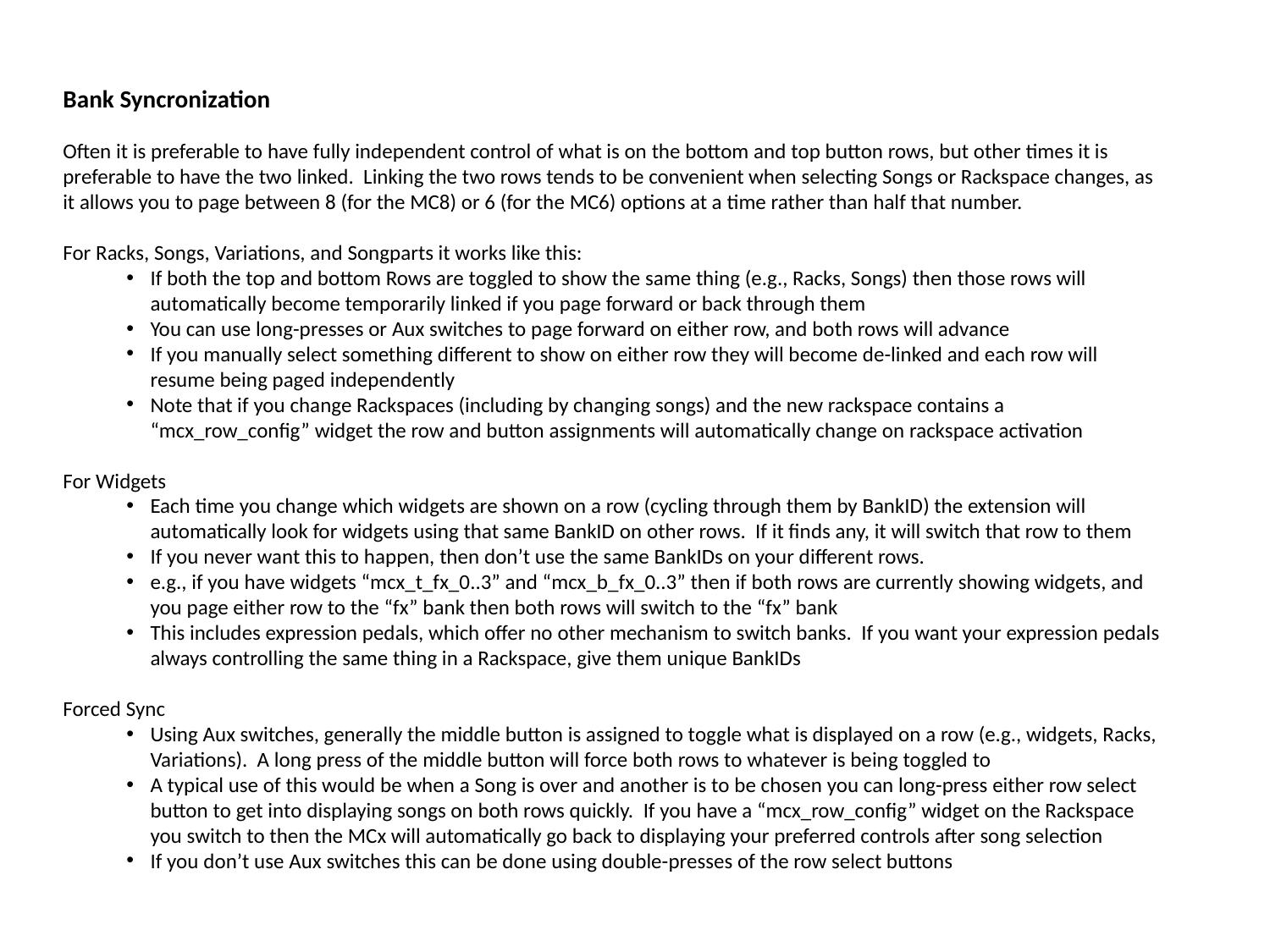

Bank Syncronization

Often it is preferable to have fully independent control of what is on the bottom and top button rows, but other times it is preferable to have the two linked.  Linking the two rows tends to be convenient when selecting Songs or Rackspace changes, as it allows you to page between 8 (for the MC8) or 6 (for the MC6) options at a time rather than half that number.

For Racks, Songs, Variations, and Songparts it works like this:
If both the top and bottom Rows are toggled to show the same thing (e.g., Racks, Songs) then those rows will automatically become temporarily linked if you page forward or back through them
You can use long-presses or Aux switches to page forward on either row, and both rows will advance
If you manually select something different to show on either row they will become de-linked and each row will resume being paged independently
Note that if you change Rackspaces (including by changing songs) and the new rackspace contains a “mcx_row_config” widget the row and button assignments will automatically change on rackspace activation

For Widgets
Each time you change which widgets are shown on a row (cycling through them by BankID) the extension will automatically look for widgets using that same BankID on other rows.  If it finds any, it will switch that row to them
If you never want this to happen, then don’t use the same BankIDs on your different rows.
e.g., if you have widgets “mcx_t_fx_0..3” and “mcx_b_fx_0..3” then if both rows are currently showing widgets, and you page either row to the “fx” bank then both rows will switch to the “fx” bank
This includes expression pedals, which offer no other mechanism to switch banks.  If you want your expression pedals always controlling the same thing in a Rackspace, give them unique BankIDs

Forced Sync
Using Aux switches, generally the middle button is assigned to toggle what is displayed on a row (e.g., widgets, Racks, Variations).  A long press of the middle button will force both rows to whatever is being toggled to
A typical use of this would be when a Song is over and another is to be chosen you can long-press either row select button to get into displaying songs on both rows quickly.  If you have a “mcx_row_config” widget on the Rackspace you switch to then the MCx will automatically go back to displaying your preferred controls after song selection
If you don’t use Aux switches this can be done using double-presses of the row select buttons